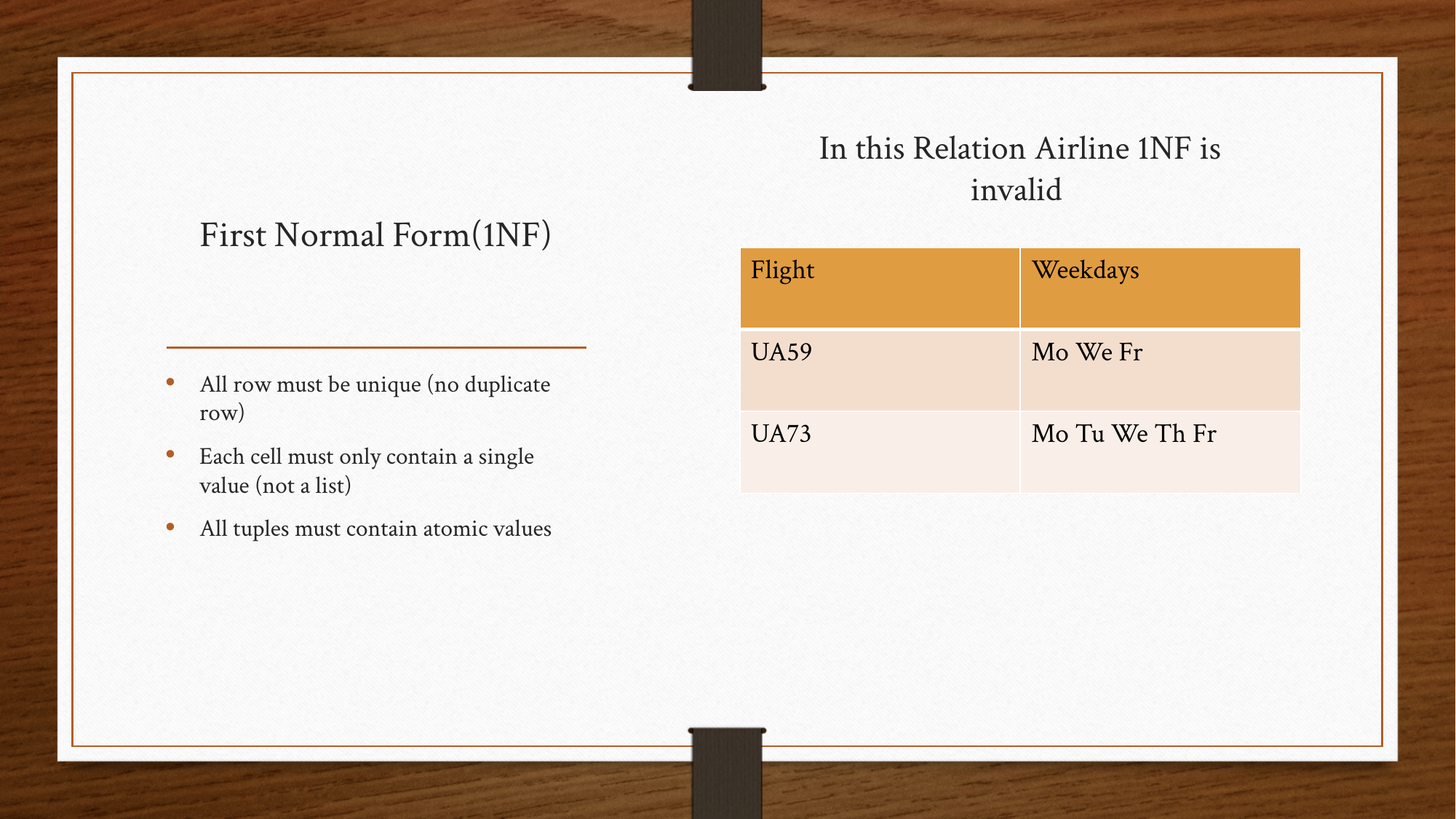

In this Relation Airline 1NF is invalid
# First Normal Form(1NF)
| Flight | Weekdays |
| --- | --- |
| UA59 | Mo We Fr |
| UA73 | Mo Tu We Th Fr |
All row must be unique (no duplicate row)
Each cell must only contain a single value (not a list)
All tuples must contain atomic values